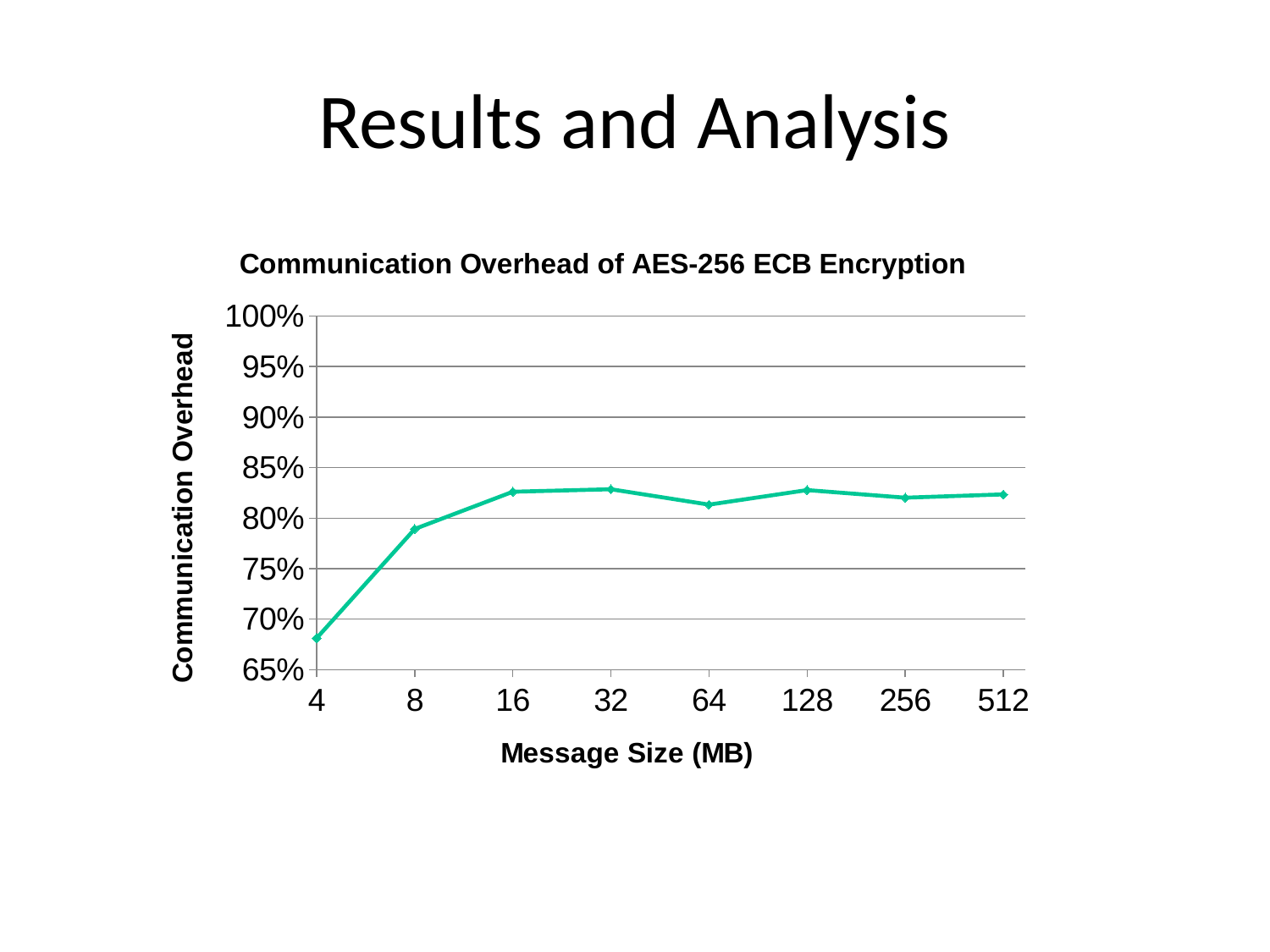

# Results and Analysis

### Chart: Communication Overhead of AES-256 ECB Encryption

| Category |  |
|---|---|